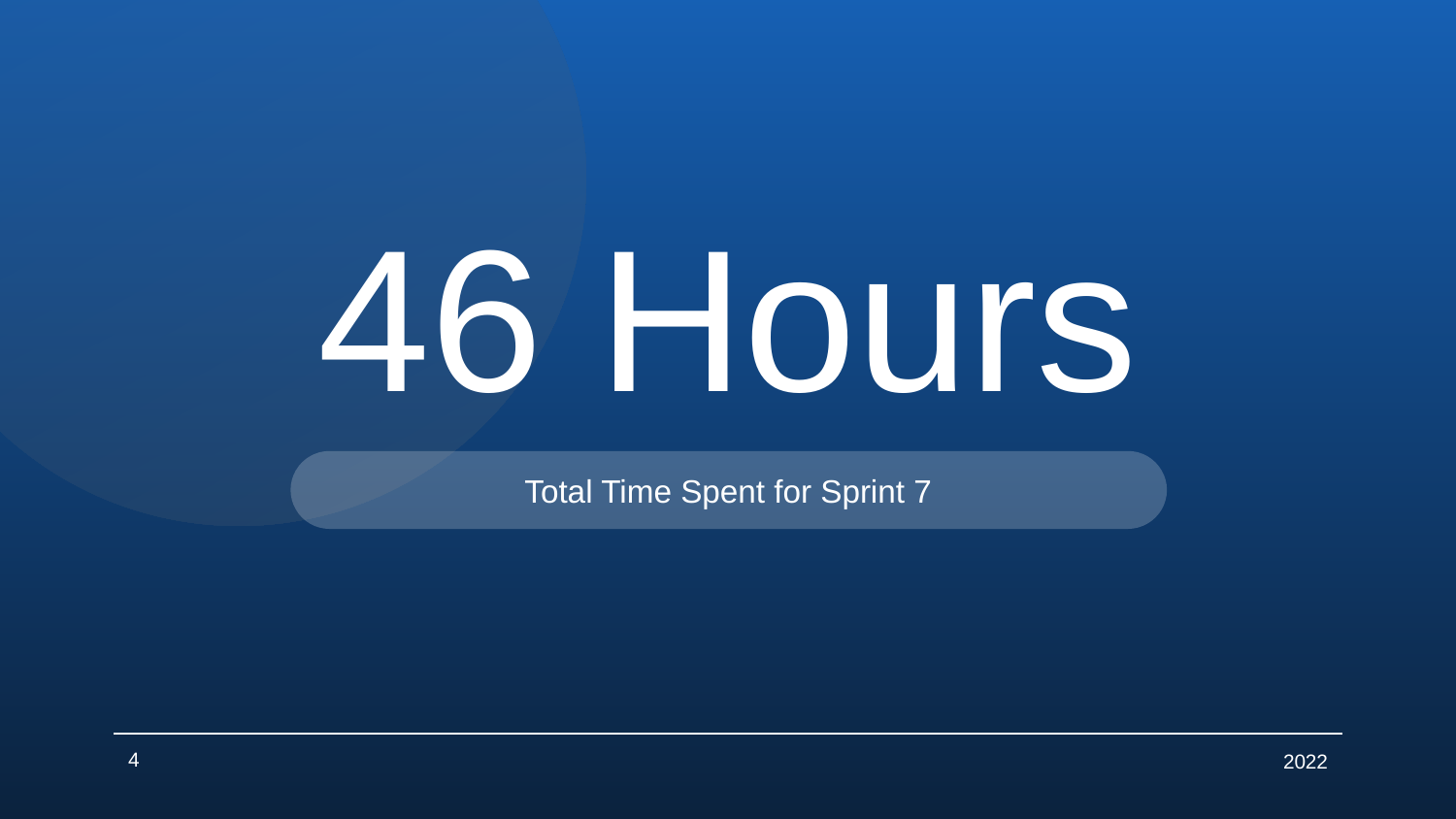

# 46 Hours

Total Time Spent for Sprint 7
4
2022